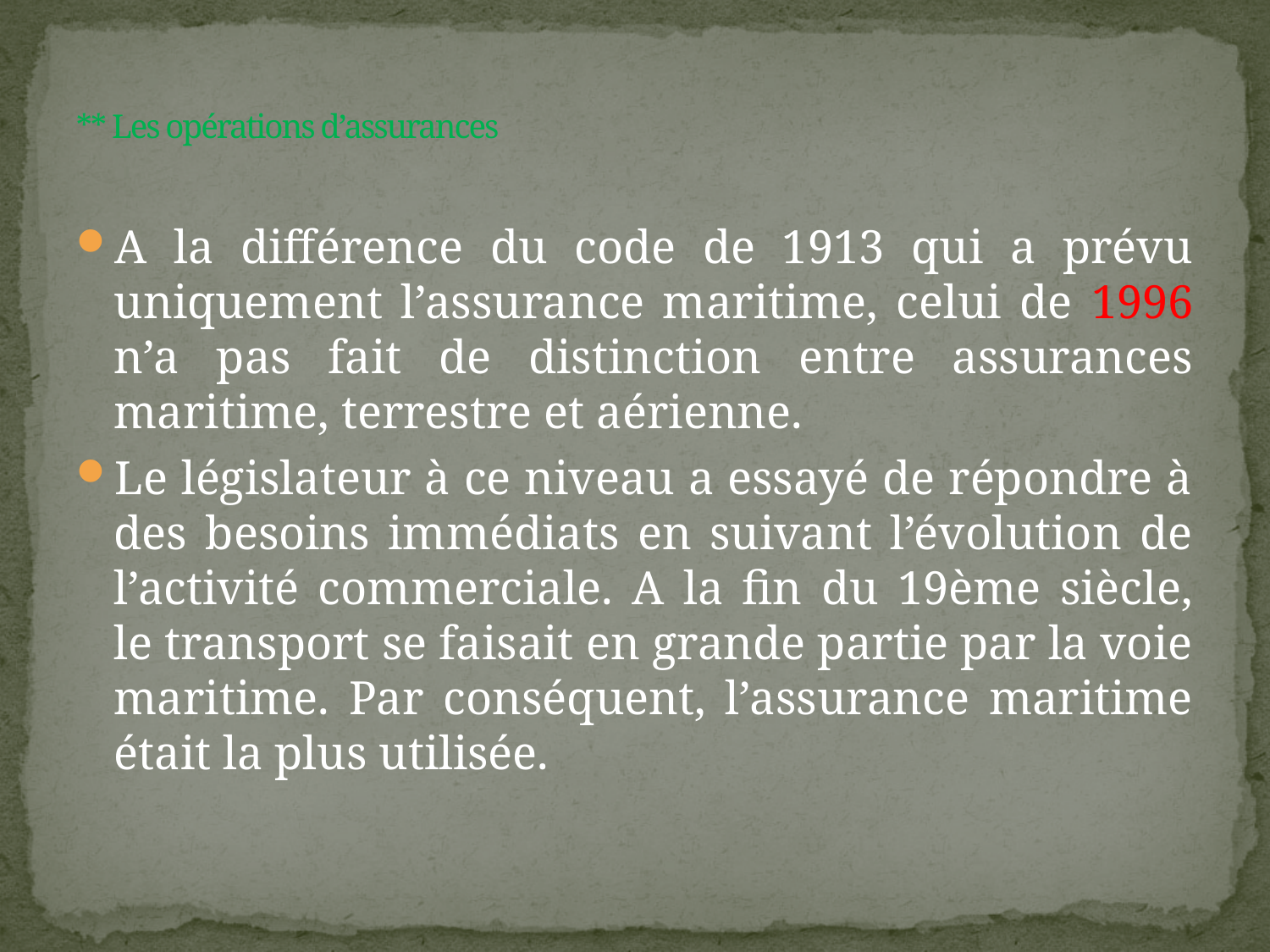

# ** Les opérations d’assurances
A la différence du code de 1913 qui a prévu uniquement l’assurance maritime, celui de 1996 n’a pas fait de distinction entre assurances maritime, terrestre et aérienne.
Le législateur à ce niveau a essayé de répondre à des besoins immédiats en suivant l’évolution de l’activité commerciale. A la fin du 19ème siècle, le transport se faisait en grande partie par la voie maritime. Par conséquent, l’assurance maritime était la plus utilisée.